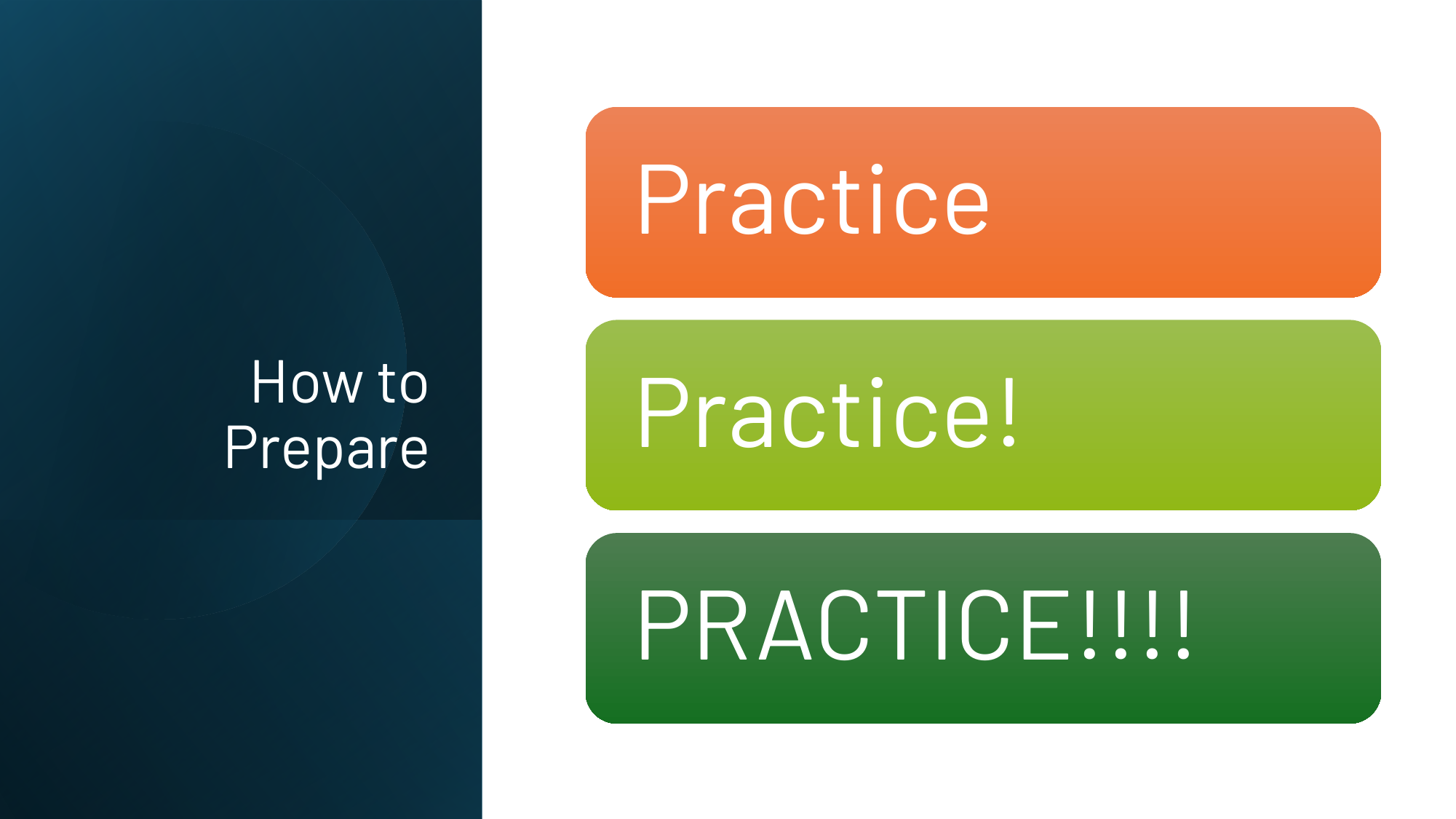

Practice
Practice!
PRACTICE!!!!

# How to Prepare